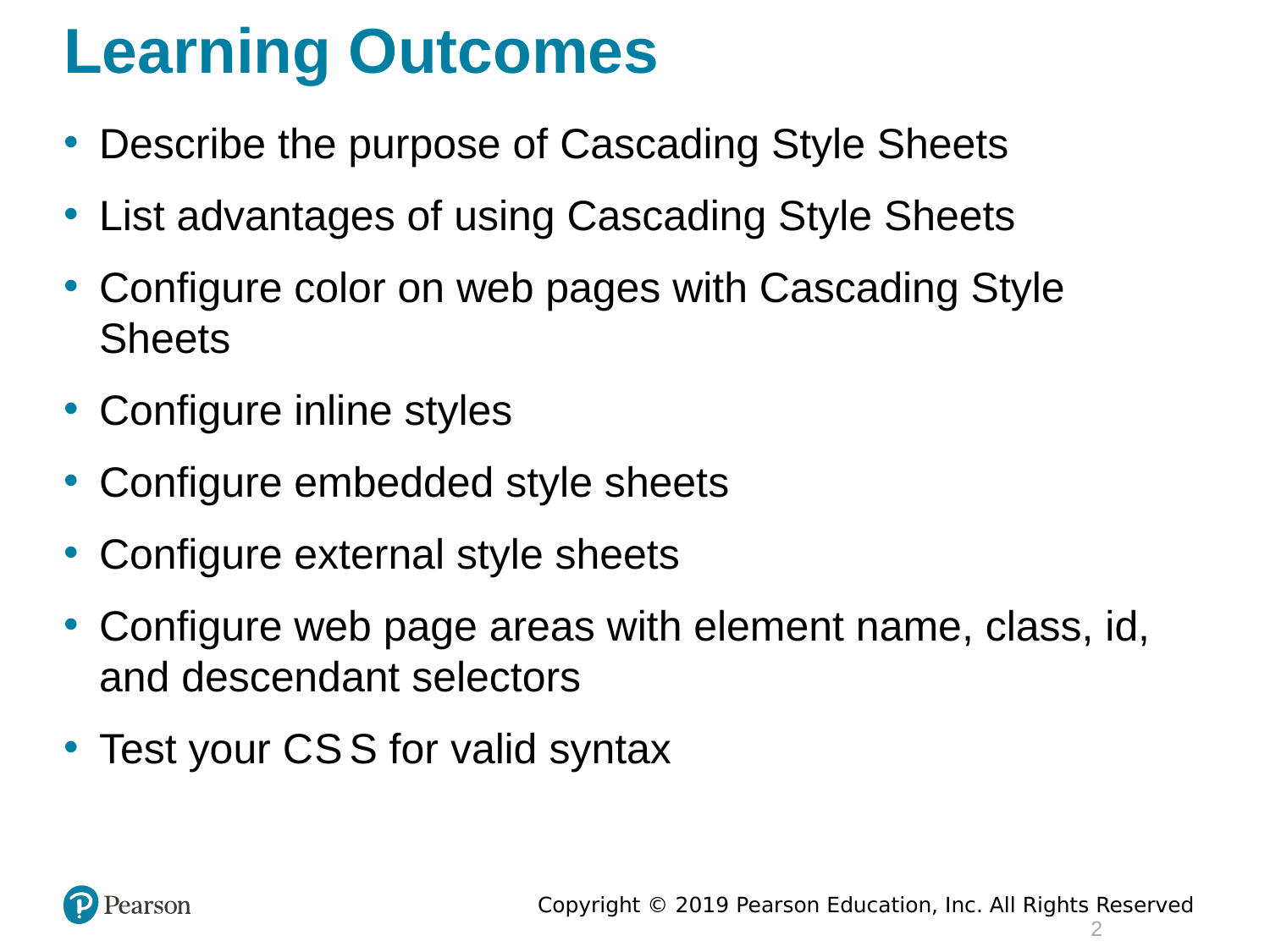

# Learning Outcomes
Describe the purpose of Cascading Style Sheets
List advantages of using Cascading Style Sheets
Configure color on web pages with Cascading Style Sheets
Configure inline styles
Configure embedded style sheets
Configure external style sheets
Configure web page areas with element name, class, id, and descendant selectors
Test your C S S for valid syntax